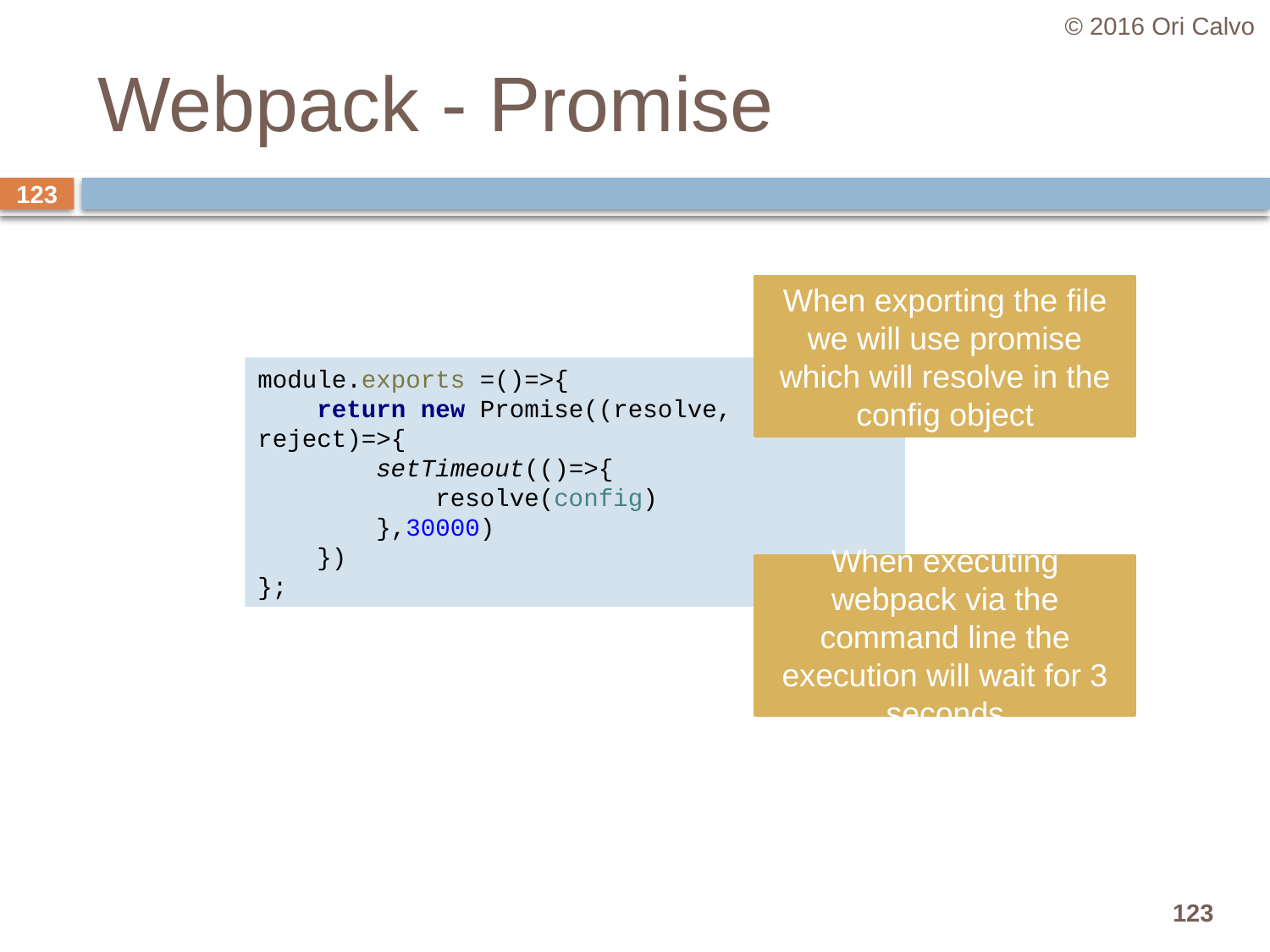

© 2016 Ori Calvo
# Webpack - Promise
123
When exporting the file we will use promise which will resolve in the config object
module.exports =()=>{
    return new Promise((resolve, reject)=>{
        setTimeout(()=>{
            resolve(config)
        },30000)
    })
};
When executing webpack via the command line the execution will wait for 3 seconds